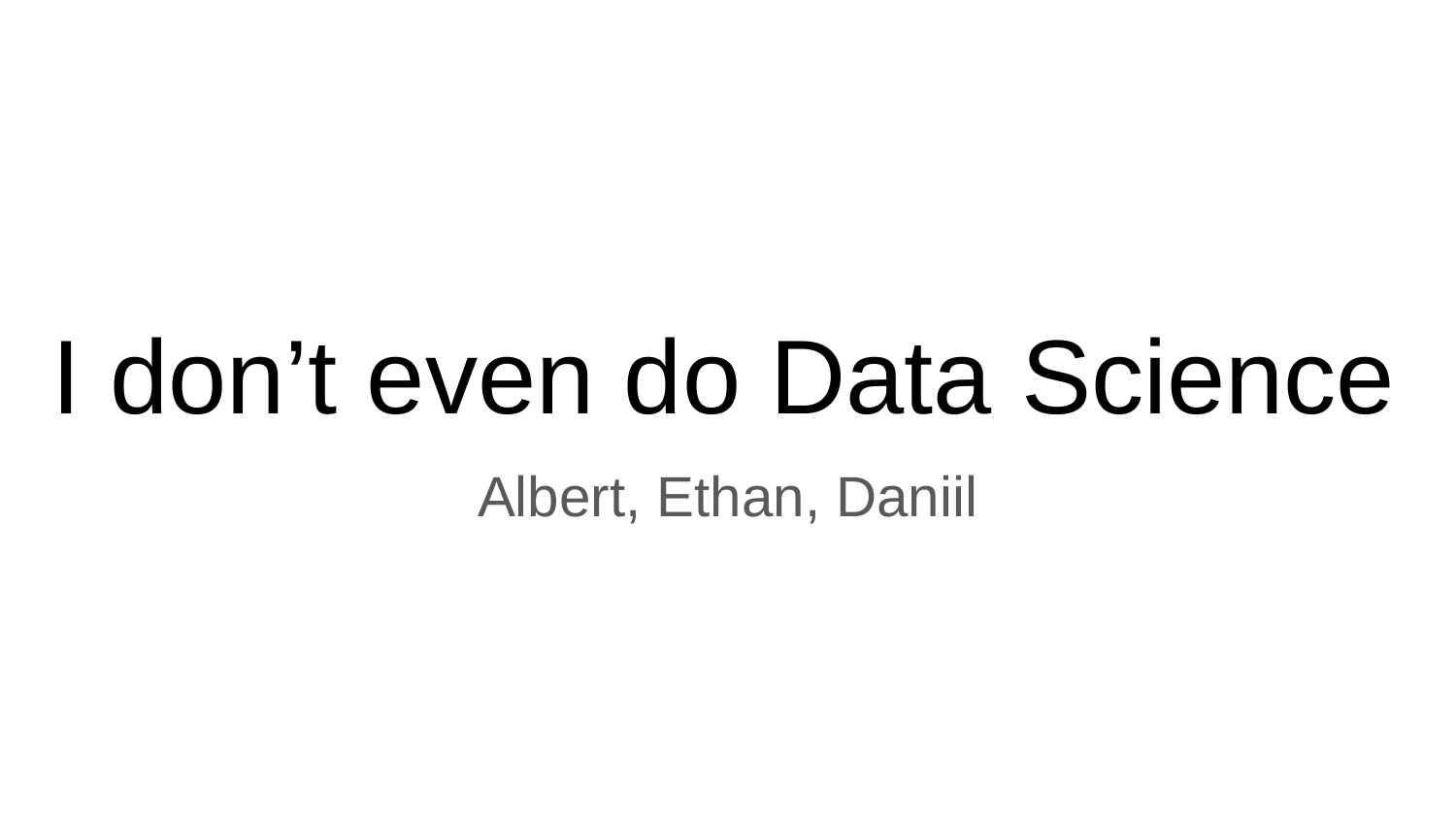

# I don’t even do Data Science
Albert, Ethan, Daniil